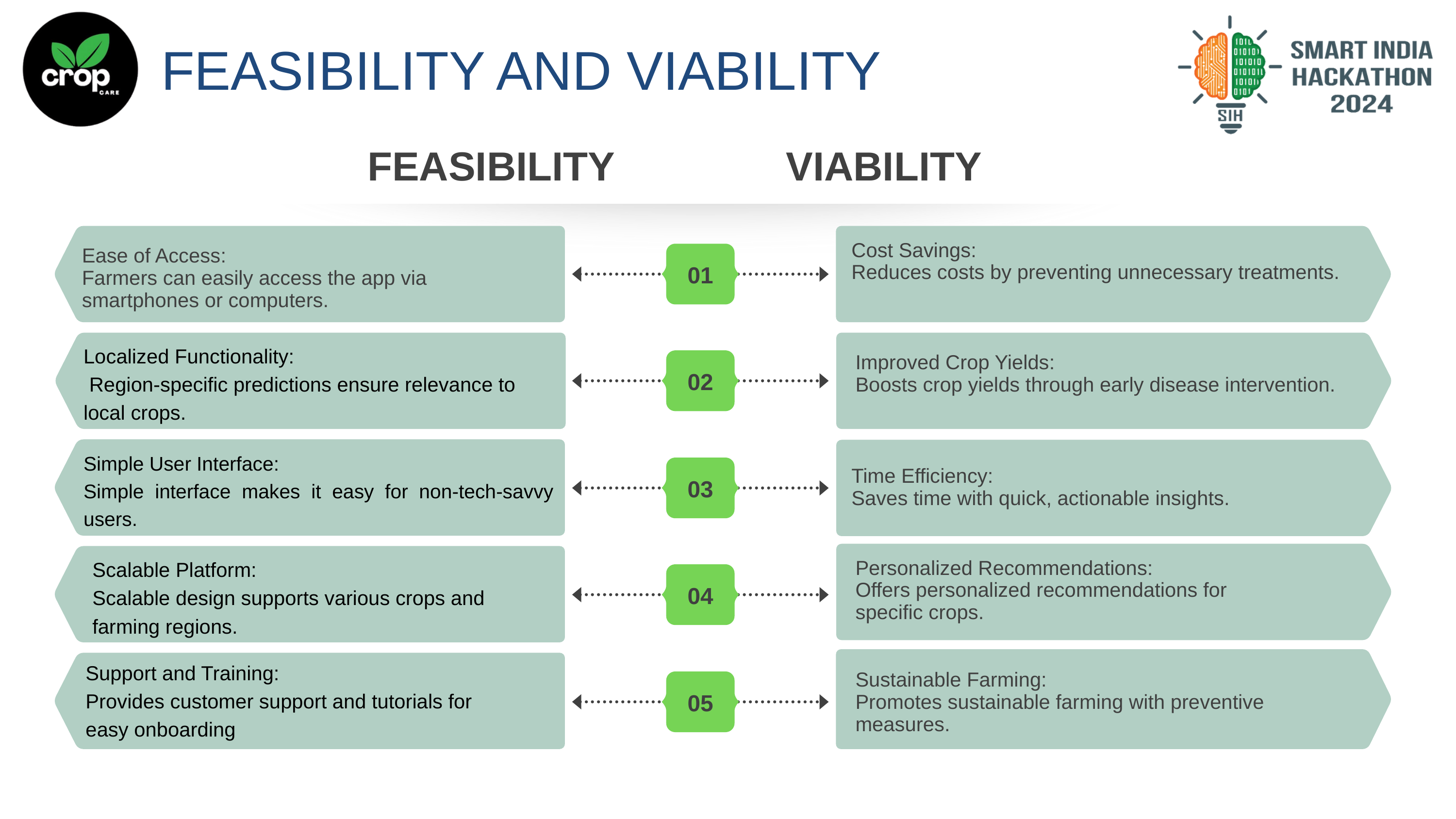

FEASIBILITY AND VIABILITY

FEASIBILITY
VIABILITY

Cost Savings:
Reduces costs by preventing unnecessary treatments.

Ease of Access:
Farmers can easily access the app via smartphones or computers.
01

Localized Functionality:
 Region-specific predictions ensure relevance to local crops.

Improved Crop Yields:
Boosts crop yields through early disease intervention.
02

Simple User Interface:
Simple interface makes it easy for non-tech-savvy users.

Time Efficiency:
Saves time with quick, actionable insights.
03

Scalable Platform:
Scalable design supports various crops and farming regions.
Personalized Recommendations:
Offers personalized recommendations for
specific crops.

04

Support and Training:
Provides customer support and tutorials for easy onboarding
Sustainable Farming:
Promotes sustainable farming with preventive
measures.

05